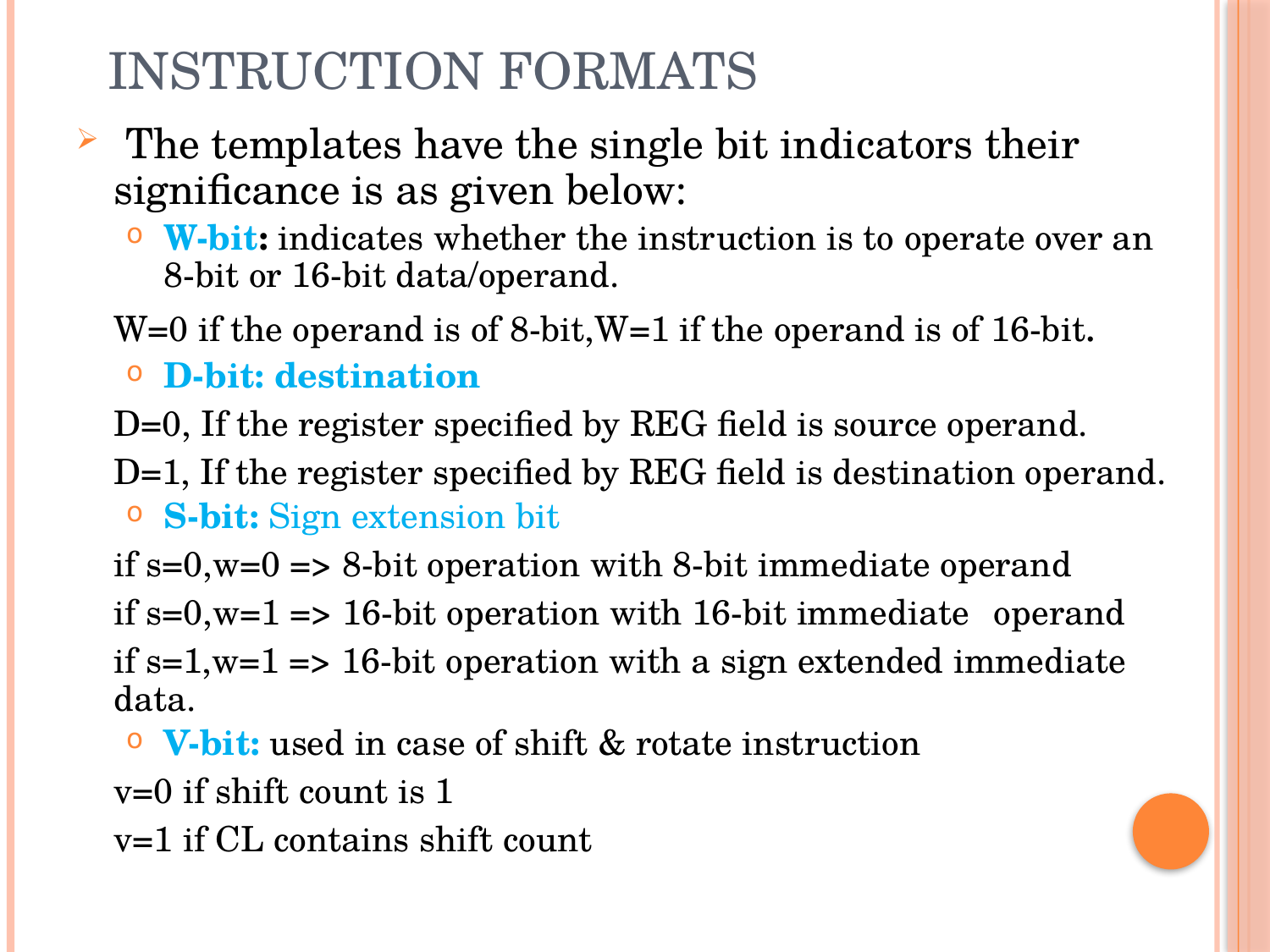

# Instruction Formats
 The templates have the single bit indicators their significance is as given below:
W-bit: indicates whether the instruction is to operate over an 8-bit or 16-bit data/operand.
		W=0 if the operand is of 8-bit,W=1 if the operand is of 16-bit.
D-bit: destination
		D=0, If the register specified by REG field is source operand.
  		D=1, If the register specified by REG field is destination operand.
S-bit: Sign extension bit
		if s=0,w=0 => 8-bit operation with 8-bit immediate operand
		if s=0,w=1 => 16-bit operation with 16-bit immediate	operand
		if s=1,w=1 => 16-bit operation with a sign extended immediate data.
V-bit: used in case of shift & rotate instruction
		v=0 if shift count is 1
		v=1 if CL contains shift count

11